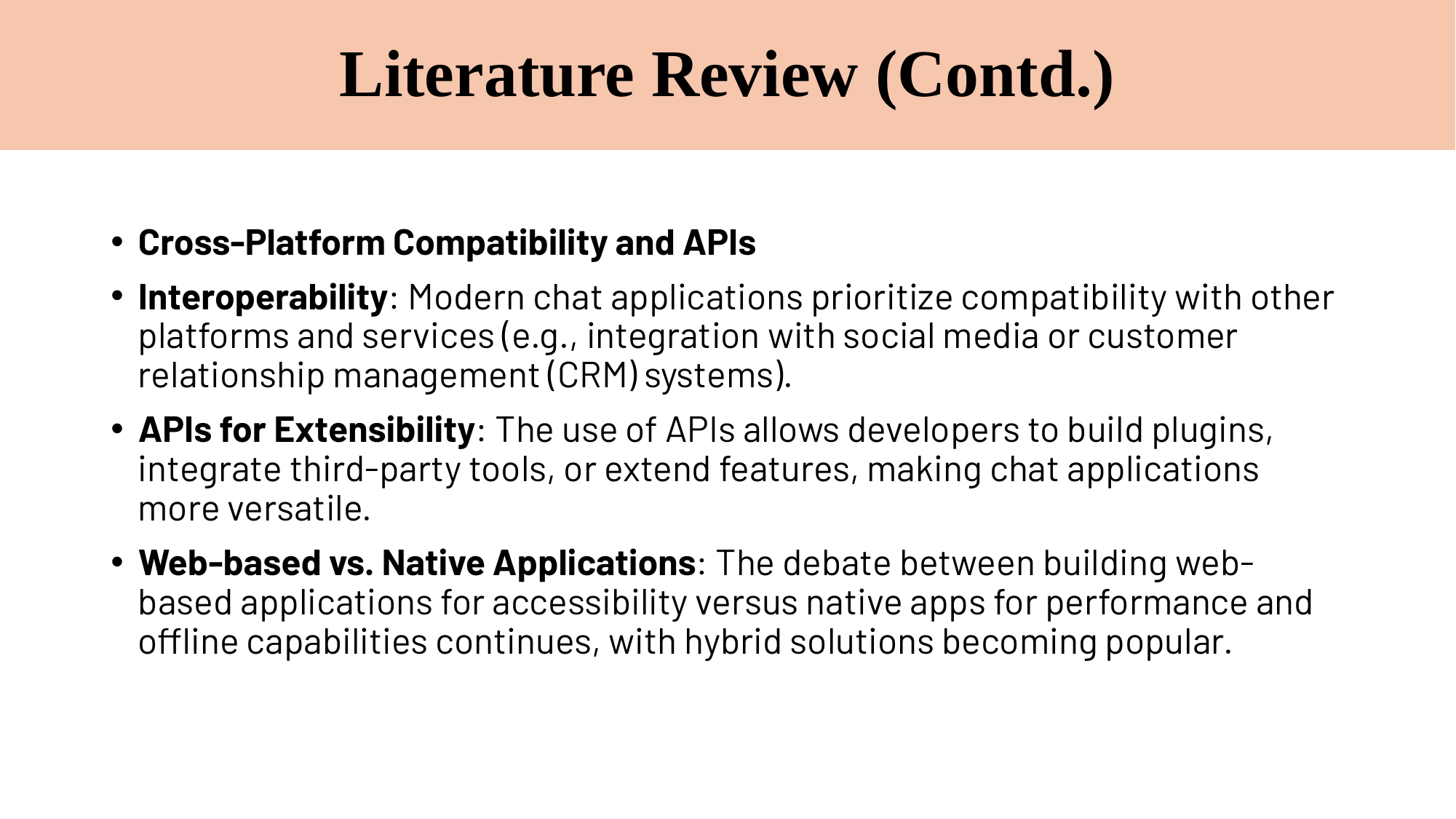

# Literature Review (Contd.)
Cross-Platform Compatibility and APIs
Interoperability: Modern chat applications prioritize compatibility with other platforms and services (e.g., integration with social media or customer relationship management (CRM) systems).
APIs for Extensibility: The use of APIs allows developers to build plugins, integrate third-party tools, or extend features, making chat applications more versatile.
Web-based vs. Native Applications: The debate between building web-based applications for accessibility versus native apps for performance and offline capabilities continues, with hybrid solutions becoming popular.